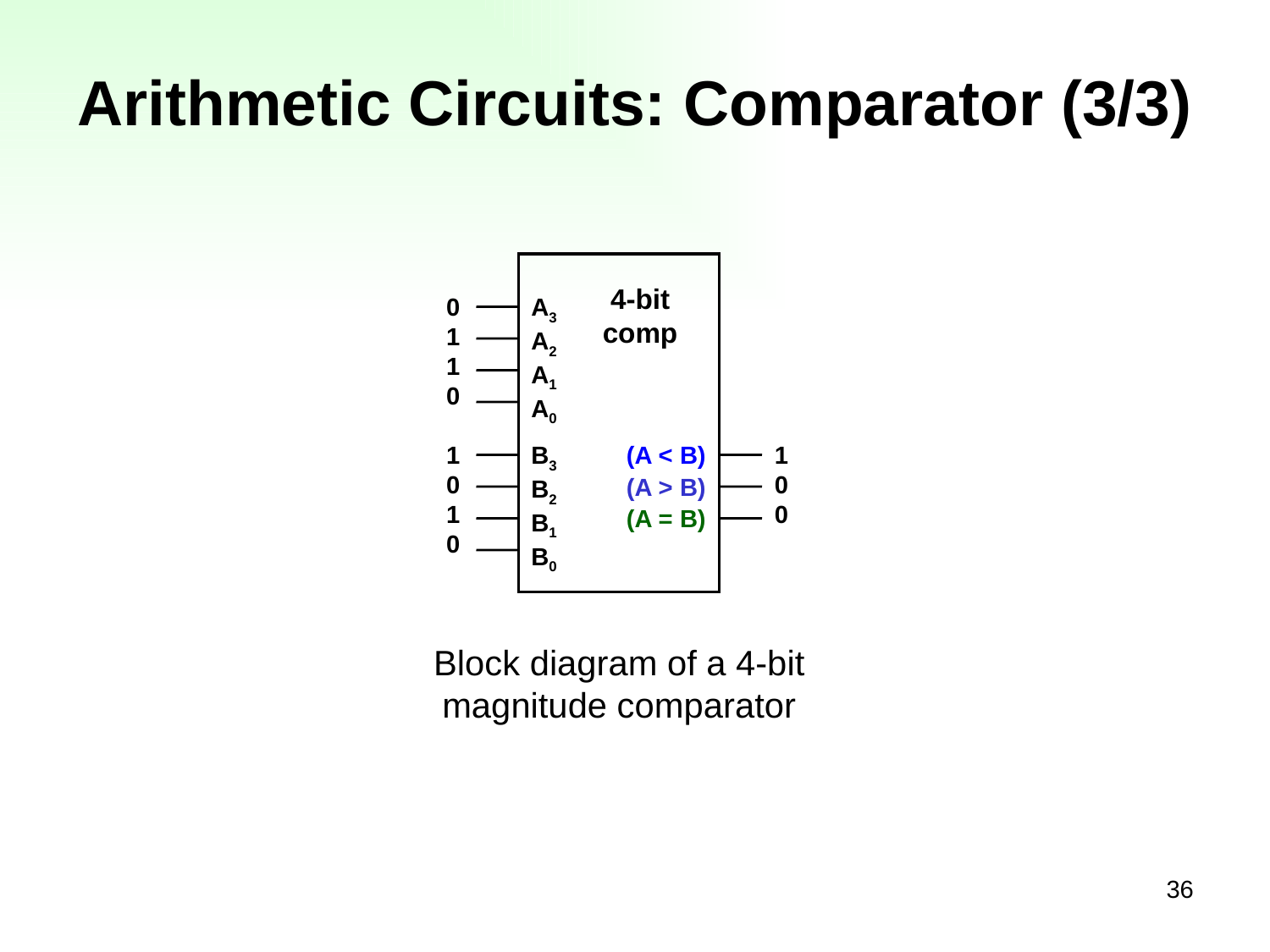

# Arithmetic Circuits: Comparator (3/3)

4-bit comp
0
1
1
0
A3
A2
A1
A0

1
0
1
0
B3
B2
B1
B0
(A < B)
1
0
0

(A > B)

(A = B)

Block diagram of a 4-bit magnitude comparator
36